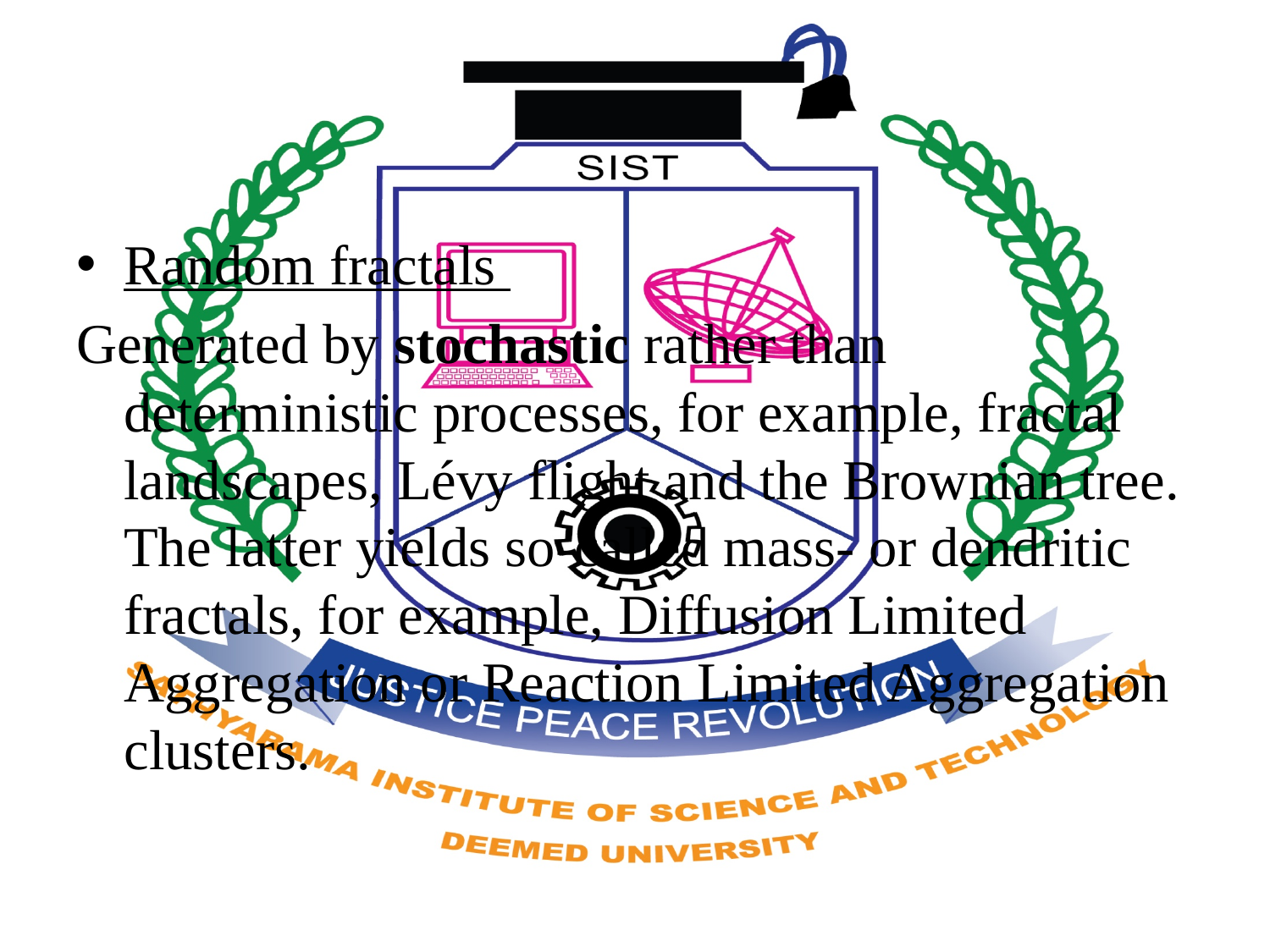

Random fractals
Generated by stochastic rather than deterministic processes, for example, fractal landscapes, Lévy flight and the Brownian tree. The latter yields so-called mass- or dendritic fractals, for example, Diffusion Limited Aggregation or Reaction Limited Aggregation clusters.